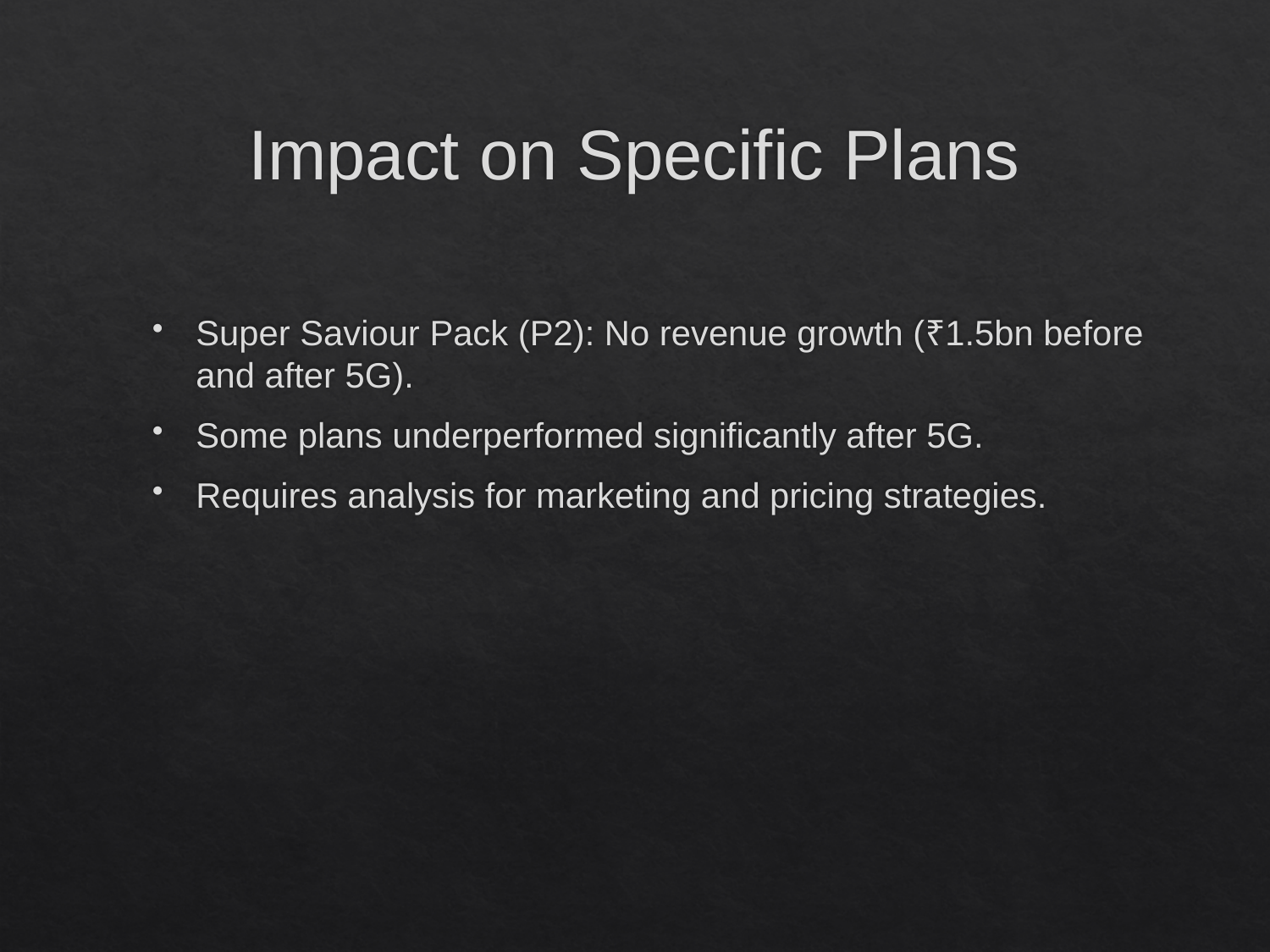

# Impact on Specific Plans
Super Saviour Pack (P2): No revenue growth (₹1.5bn before and after 5G).
Some plans underperformed significantly after 5G.
Requires analysis for marketing and pricing strategies.